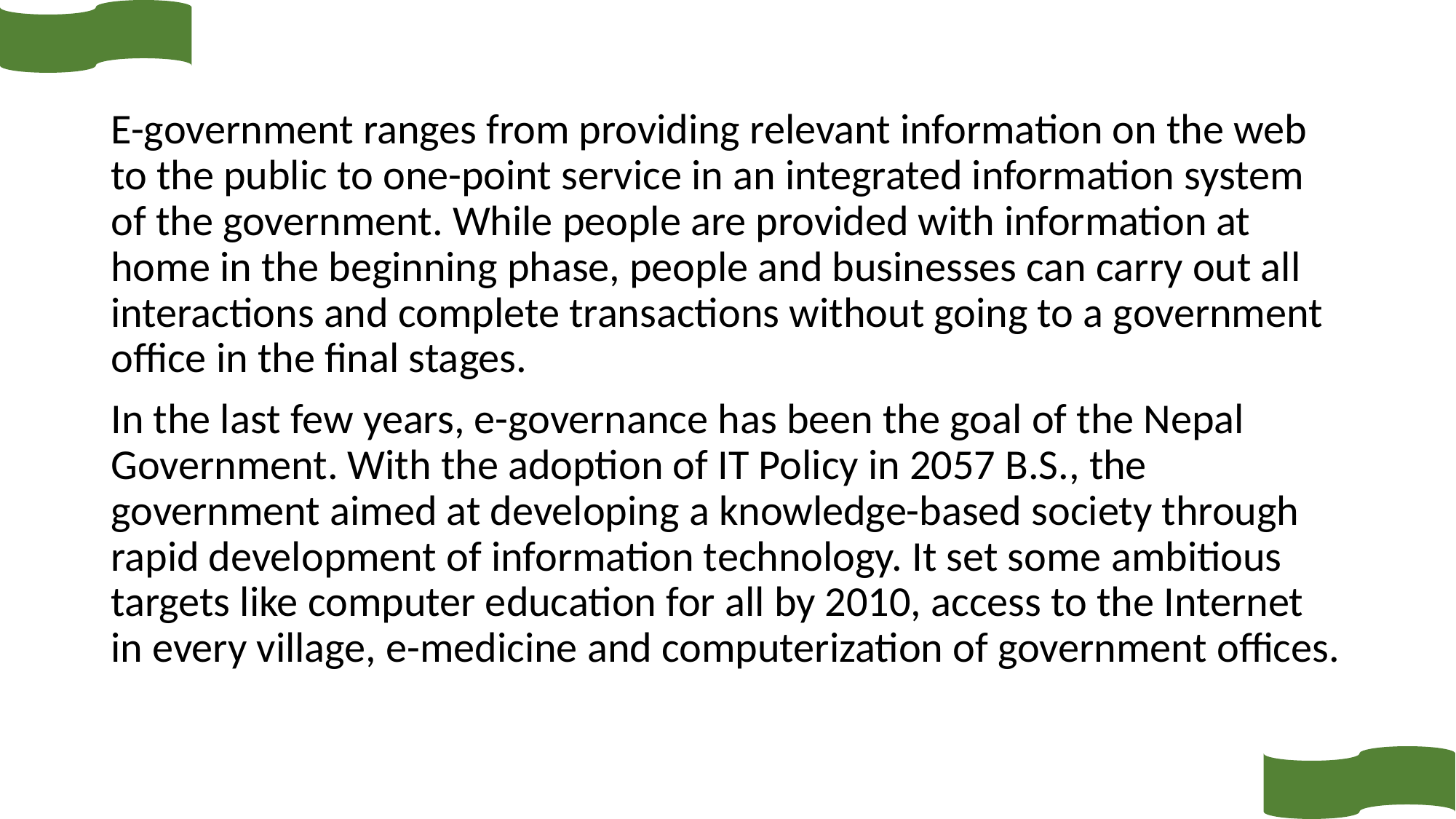

E-government ranges from providing relevant information on the web to the public to one-point service in an integrated information system of the government. While people are provided with information at home in the beginning phase, people and businesses can carry out all interactions and complete transactions without going to a government office in the final stages.
In the last few years, e-governance has been the goal of the Nepal Government. With the adoption of IT Policy in 2057 B.S., the government aimed at developing a knowledge-based society through rapid development of information technology. It set some ambitious targets like computer education for all by 2010, access to the Internet in every village, e-medicine and computerization of government offices.